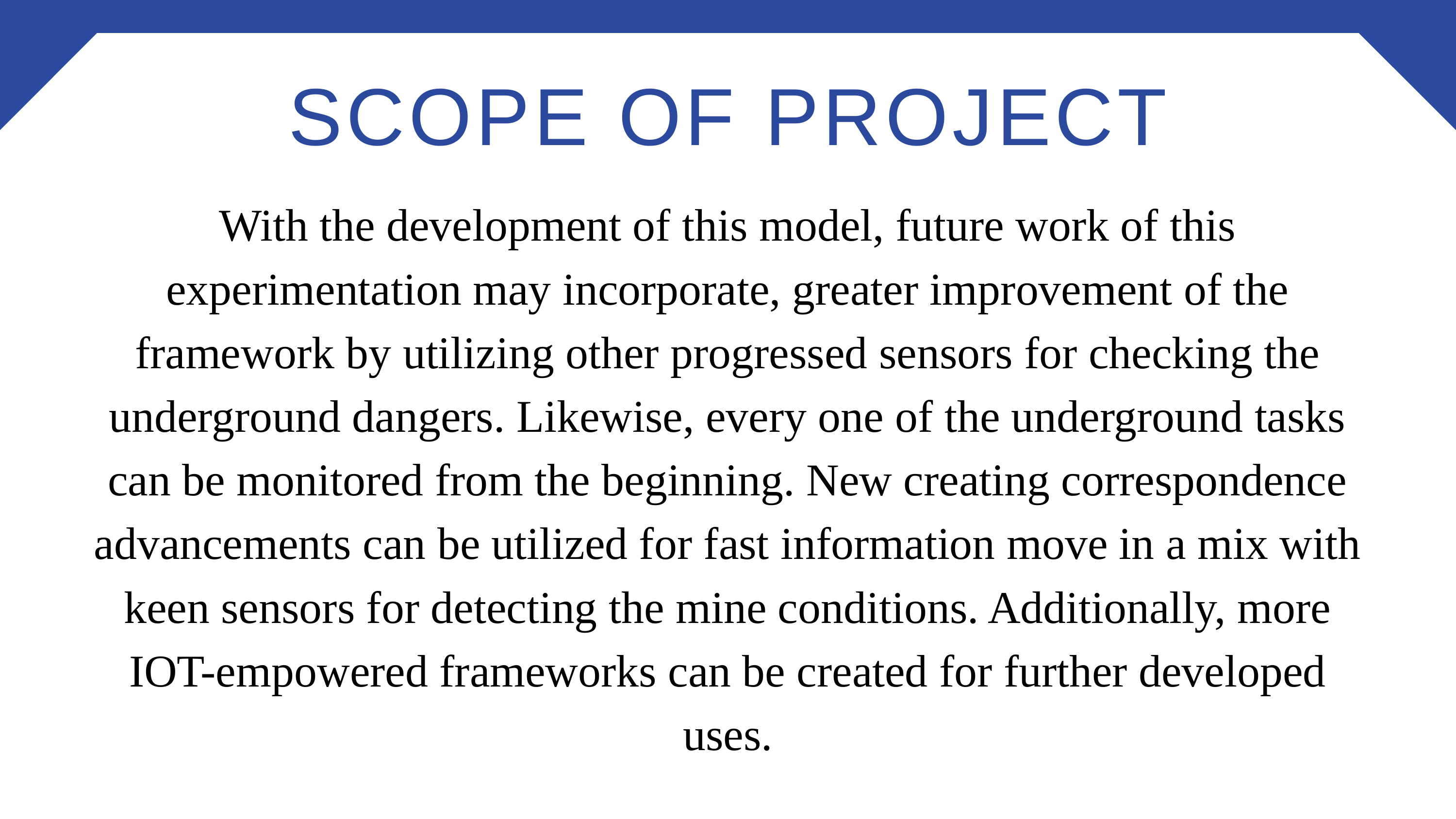

SCOPE OF PROJECT
With the development of this model, future work of this experimentation may incorporate, greater improvement of the framework by utilizing other progressed sensors for checking the underground dangers. Likewise, every one of the underground tasks can be monitored from the beginning. New creating correspondence advancements can be utilized for fast information move in a mix with keen sensors for detecting the mine conditions. Additionally, more IOT-empowered frameworks can be created for further developed uses.